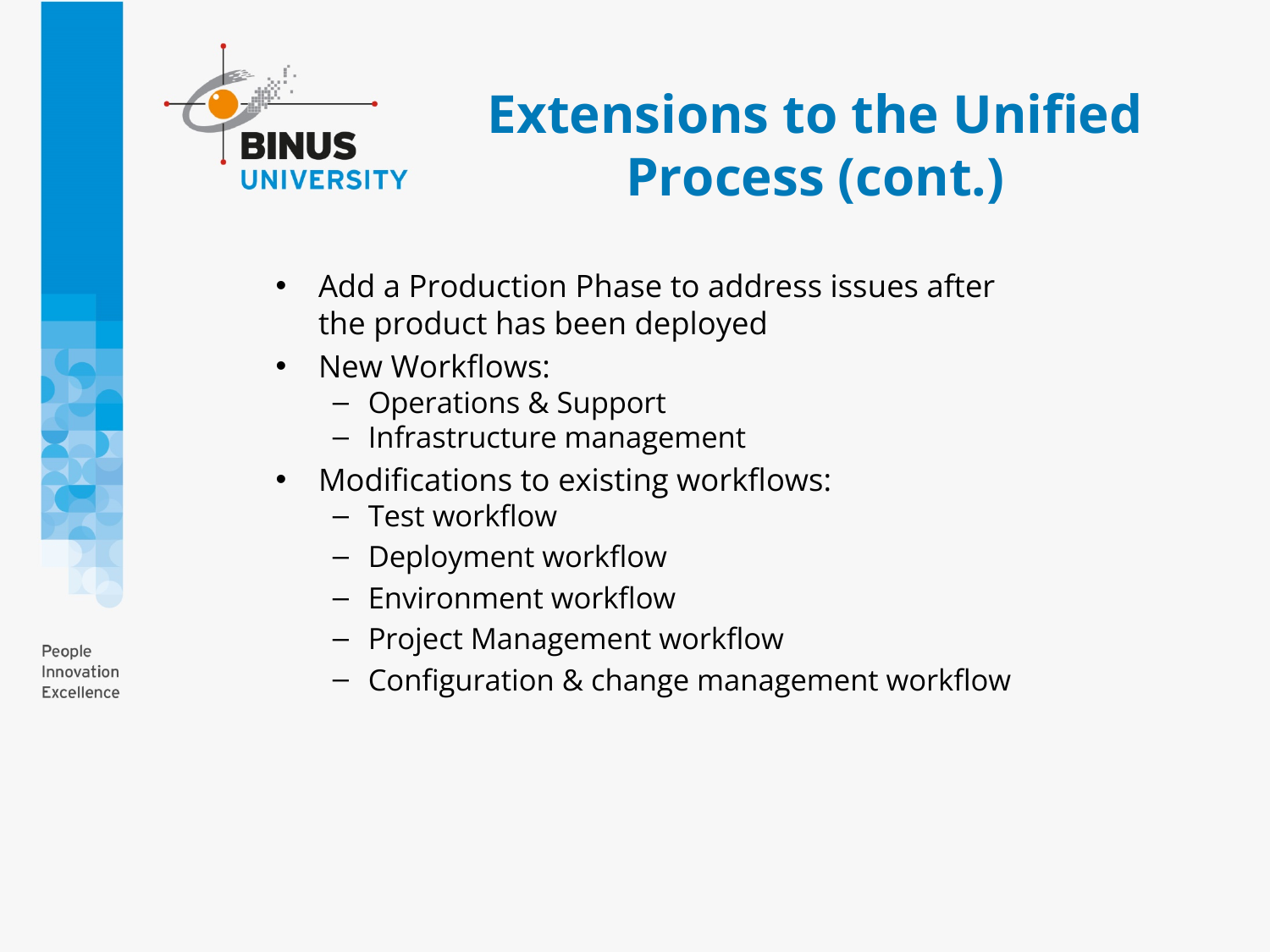

# Extensions to the Unified Process (cont.)
Add a Production Phase to address issues after the product has been deployed
New Workflows:
Operations & Support
Infrastructure management
Modifications to existing workflows:
Test workflow
Deployment workflow
Environment workflow
Project Management workflow
Configuration & change management workflow